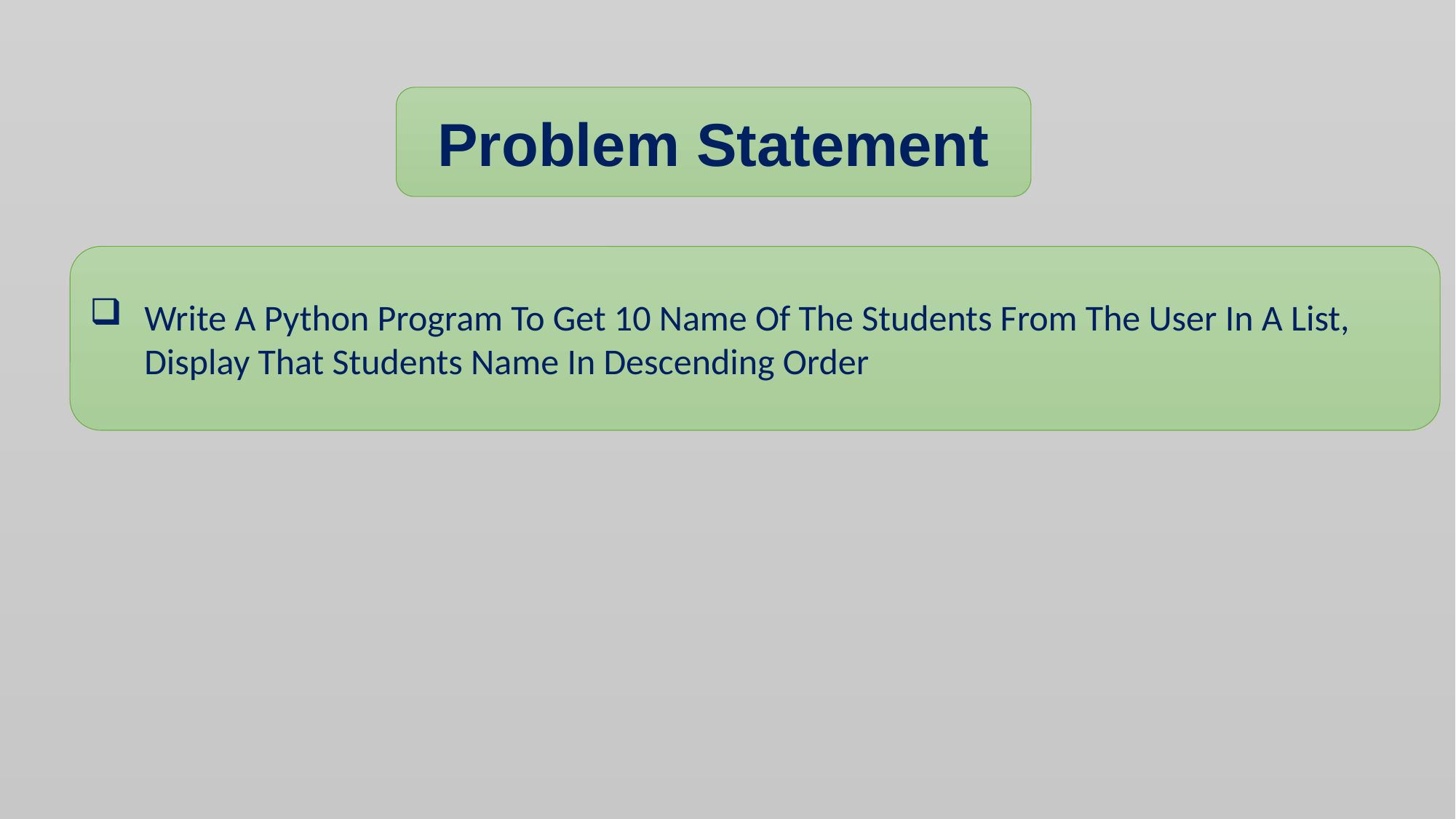

Problem Statement

Write A Python Program To Get 10 Name Of The Students From The User In A List, Display That Students Name In Descending Order